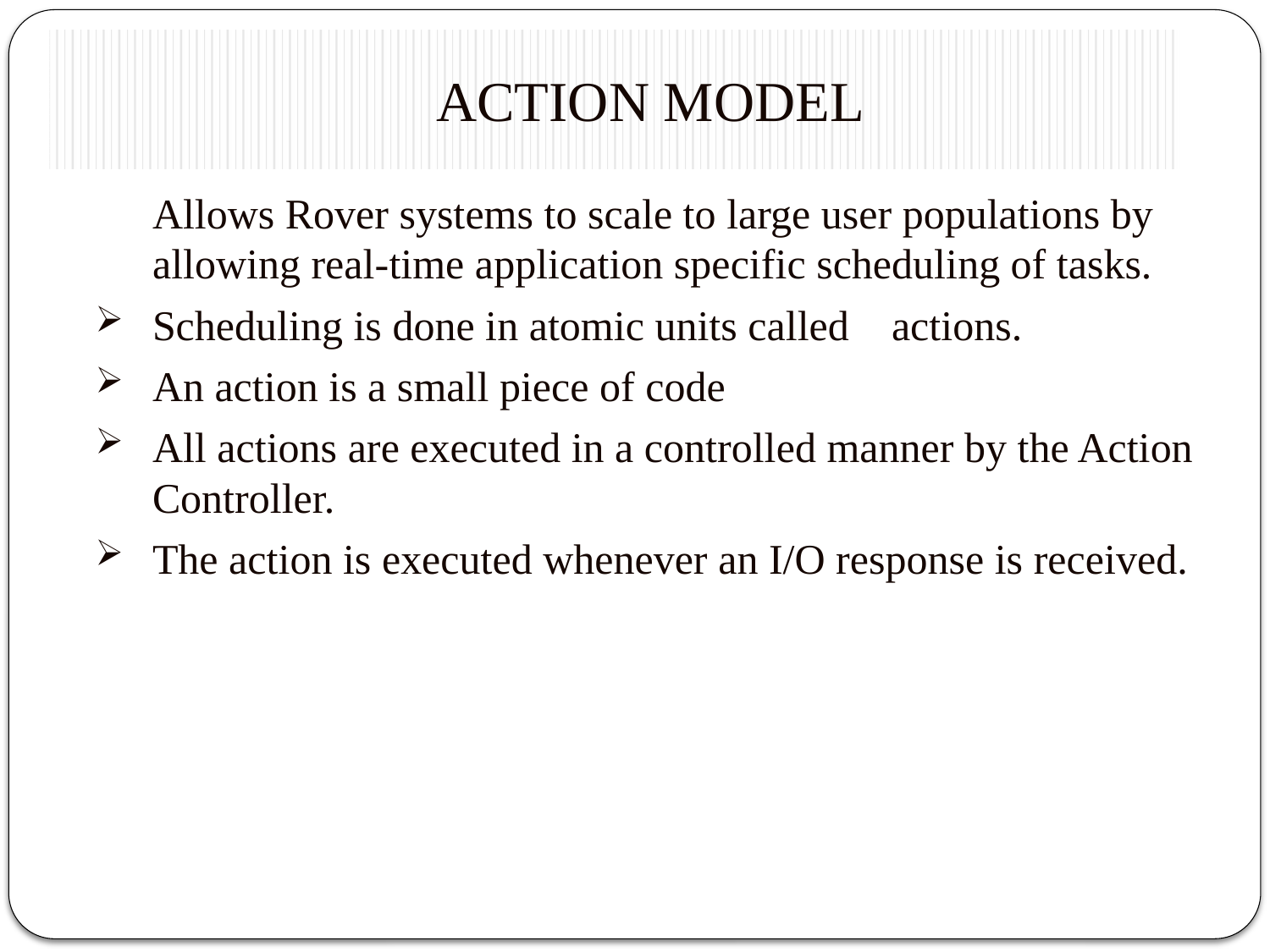

ACTION MODEL
	Allows Rover systems to scale to large user populations by allowing real-time application specific scheduling of tasks.
Scheduling is done in atomic units called    actions.
An action is a small piece of code
All actions are executed in a controlled manner by the Action Controller.
The action is executed whenever an I/O response is received.